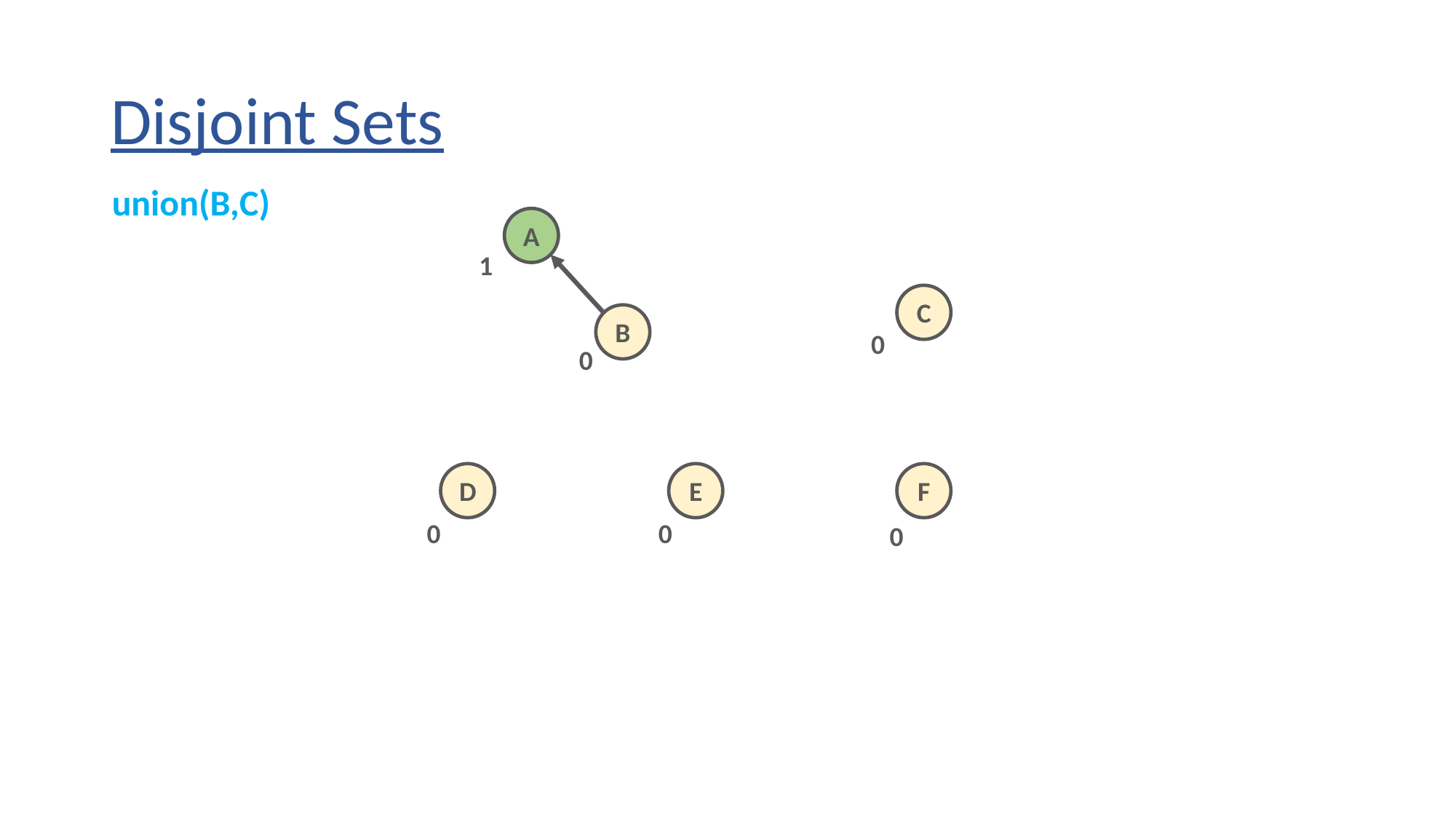

# Disjoint Sets
union(B,C)
A
1
C
B
0
0
E
F
D
0
0
0